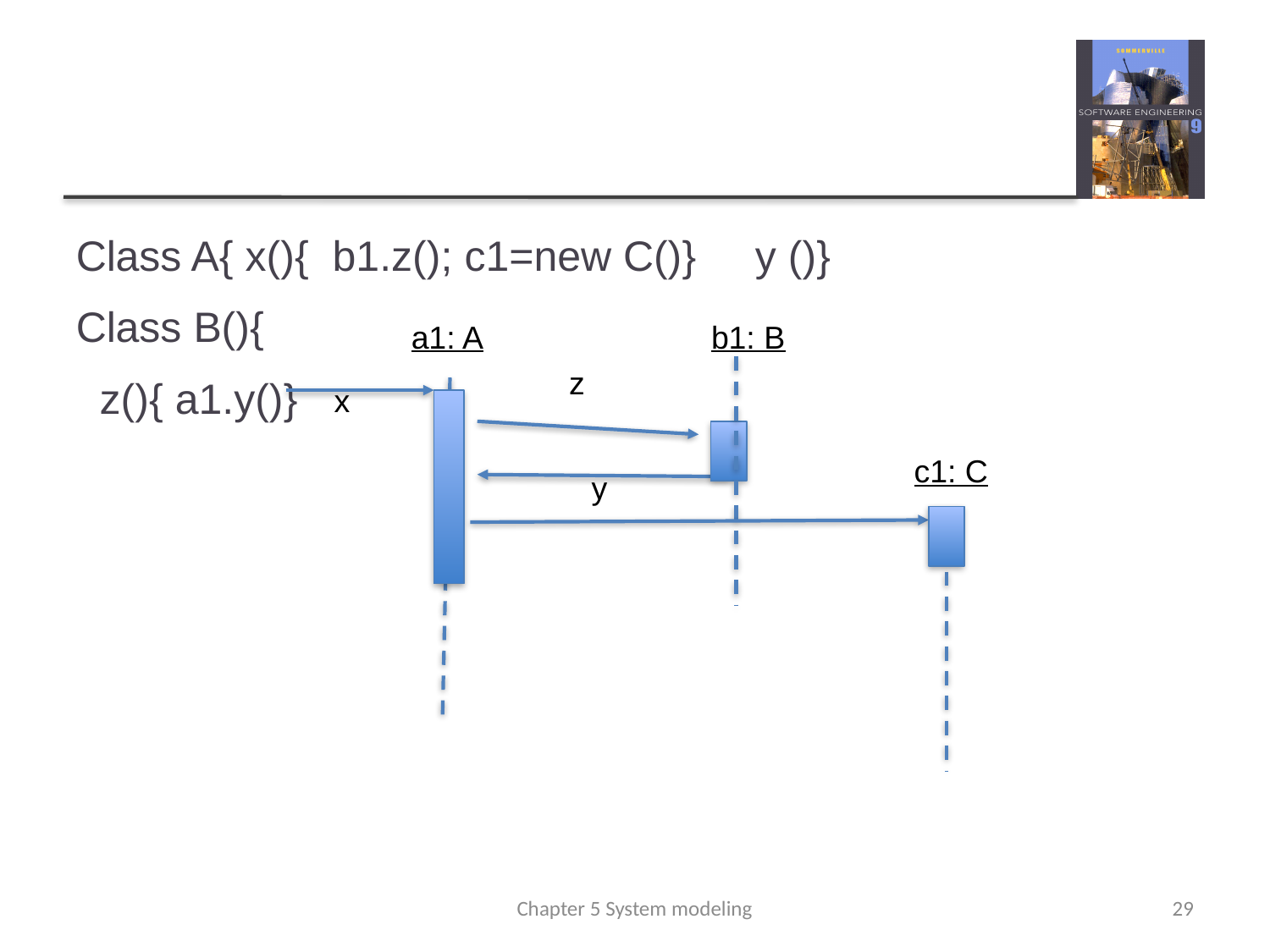

#
Class A{ x(){  b1.z(); c1=new C()}     y ()}
Class B(){
  z(){ a1.y()}

a1: A
b1: B
z
x

c1: C
y

Chapter 5 System modeling
29